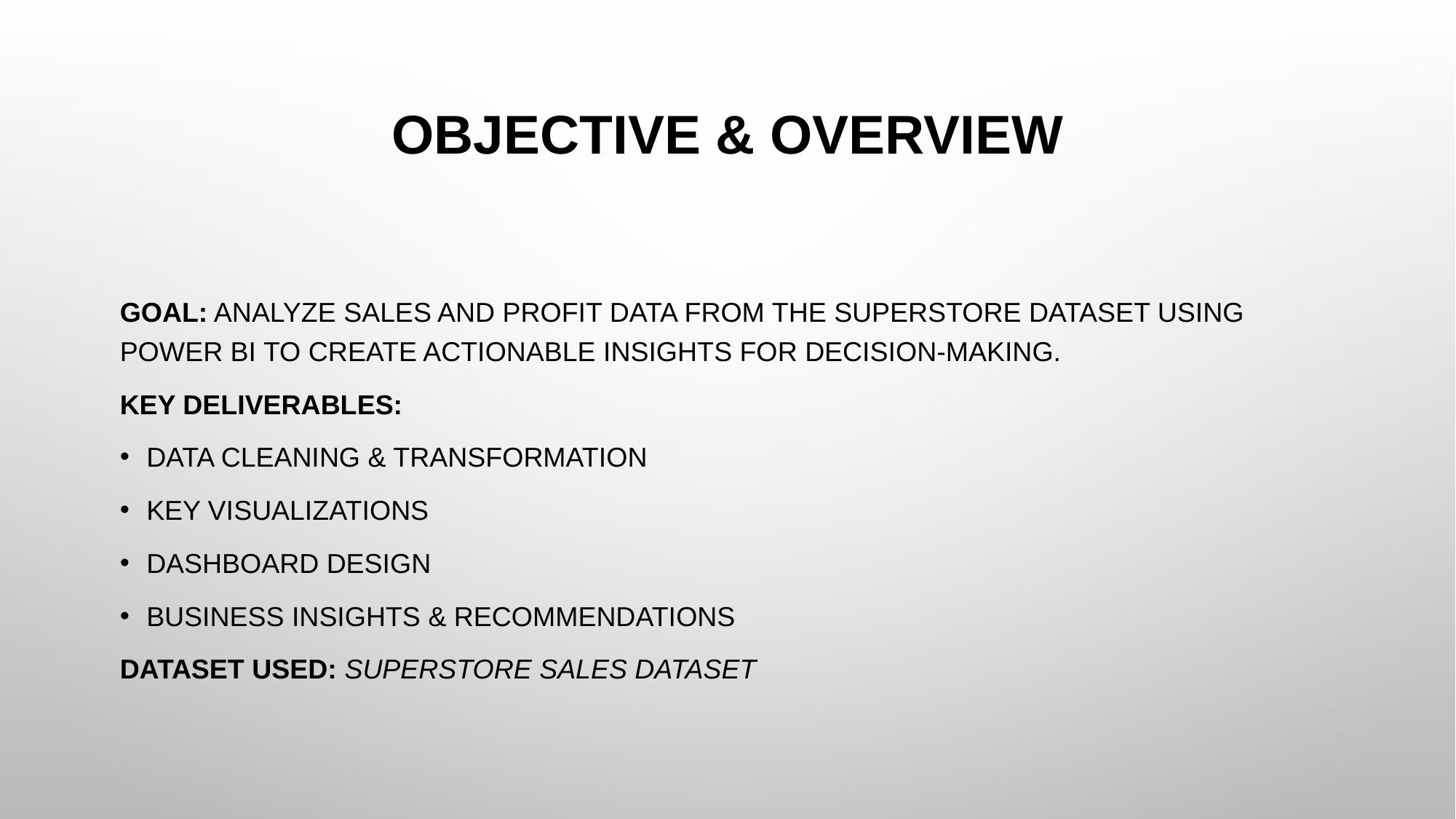

# Objective & Overview
Goal: Analyze sales and profit data from the Superstore dataset using Power BI to create actionable insights for decision-making.
Key Deliverables:
Data Cleaning & Transformation
Key Visualizations
Dashboard Design
Business Insights & Recommendations
Dataset Used: Superstore Sales Dataset